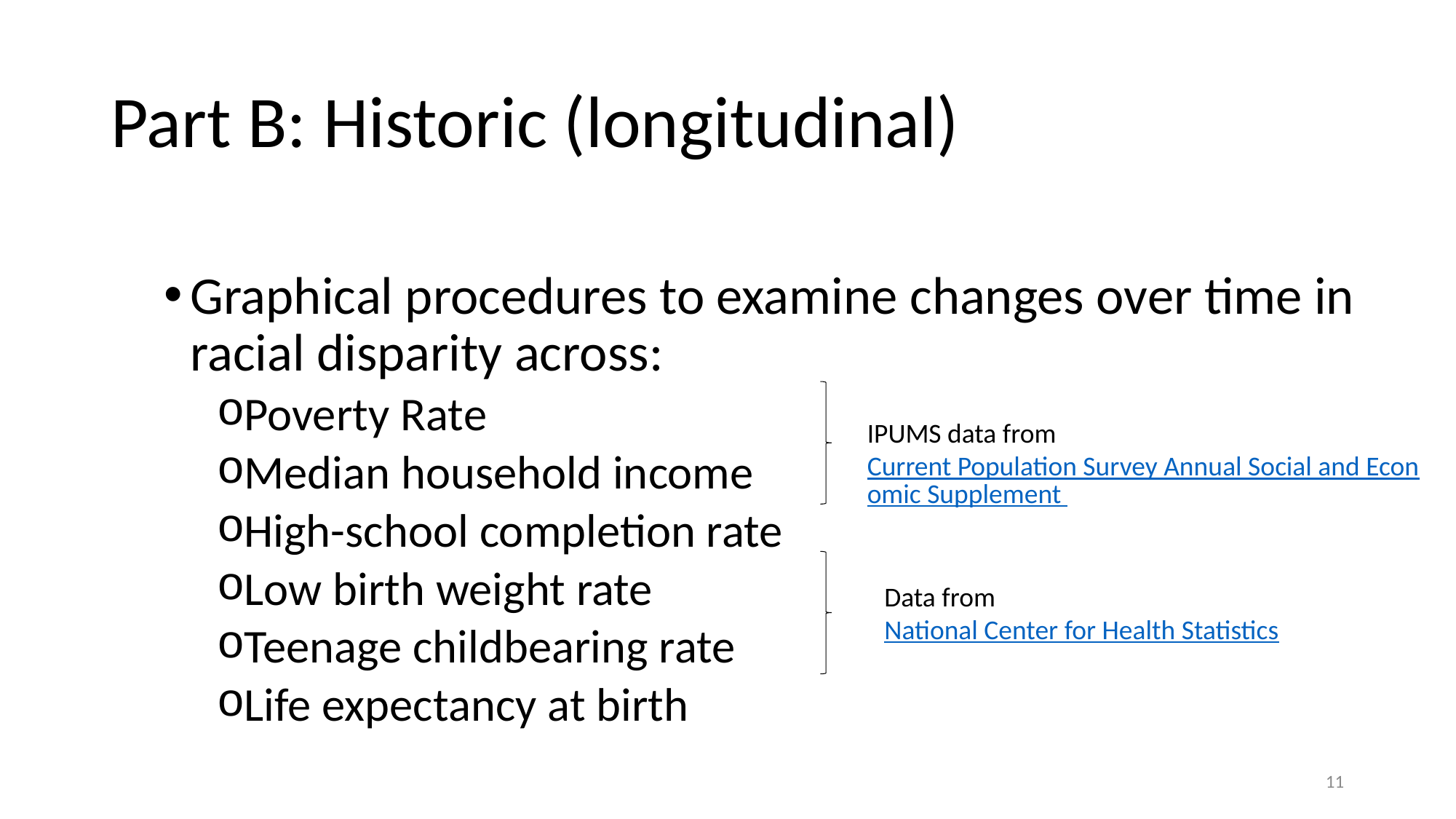

# Part B: Historic (longitudinal)

Graphical procedures to examine changes over time in racial disparity across:
Poverty Rate
Median household income
High-school completion rate
Low birth weight rate
Teenage childbearing rate
Life expectancy at birth

IPUMS data from Current Population Survey Annual Social and Economic Supplement

Data from National Center for Health Statistics
11